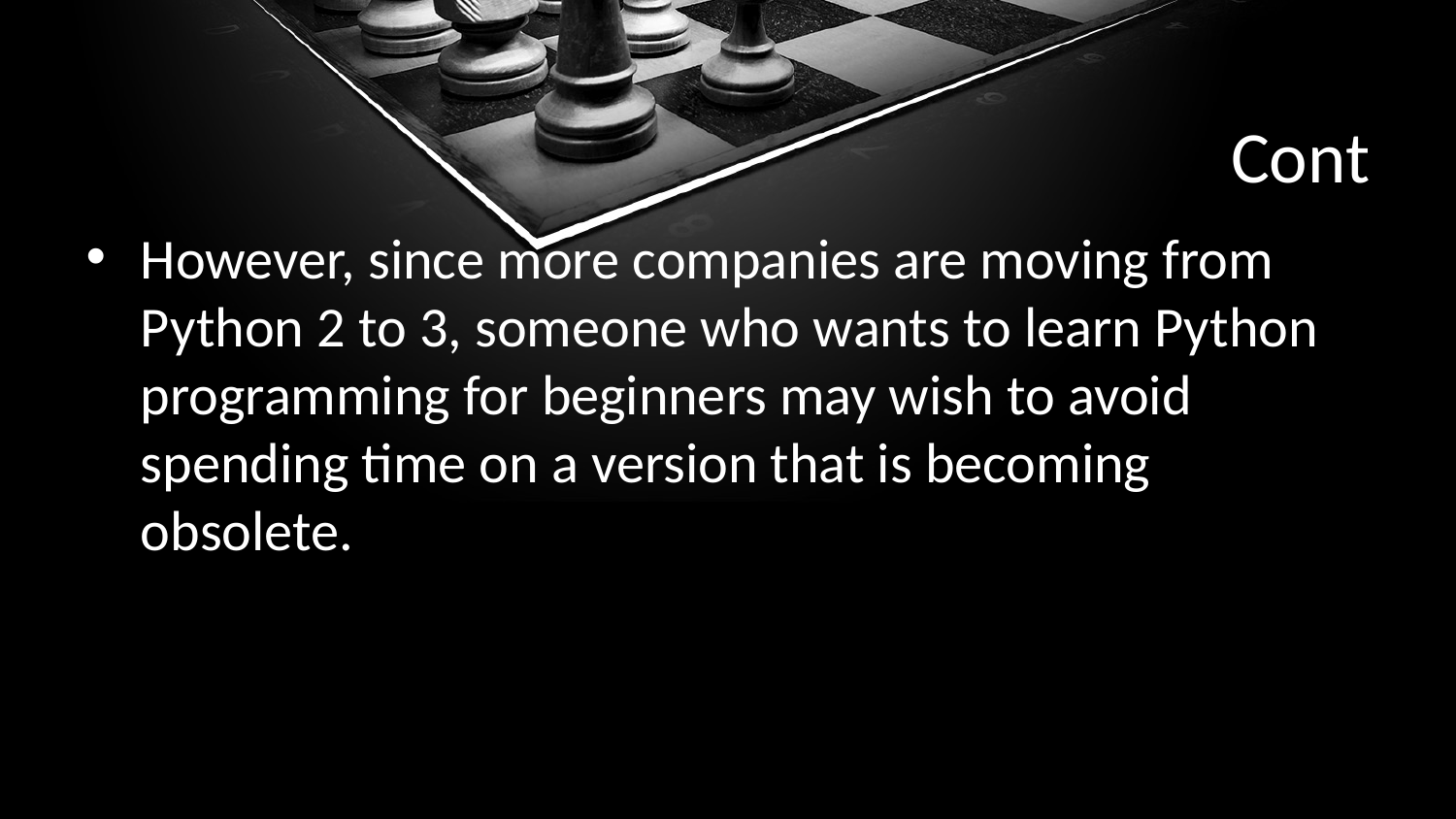

# Cont
However, since more companies are moving from Python 2 to 3, someone who wants to learn Python programming for beginners may wish to avoid spending time on a version that is becoming obsolete.